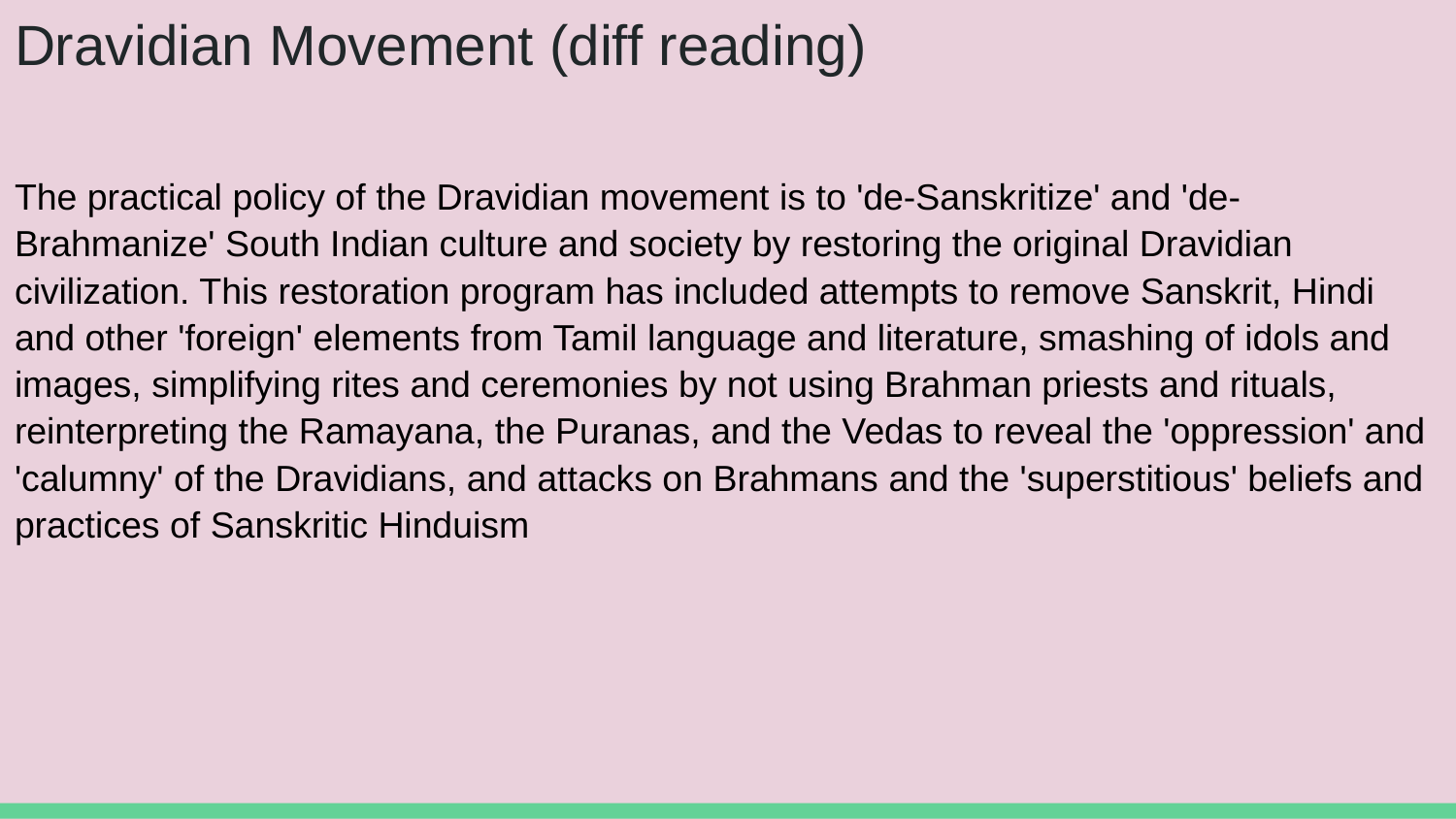

# Dravidian Movement (diff reading)

The practical policy of the Dravidian movement is to 'de-Sanskritize' and 'de-Brahmanize' South Indian culture and society by restoring the original Dravidian civilization. This restoration program has included attempts to remove Sanskrit, Hindi and other 'foreign' elements from Tamil language and literature, smashing of idols and images, simplifying rites and ceremonies by not using Brahman priests and rituals, reinterpreting the Ramayana, the Puranas, and the Vedas to reveal the 'oppression' and 'calumny' of the Dravidians, and attacks on Brahmans and the 'superstitious' beliefs and practices of Sanskritic Hinduism